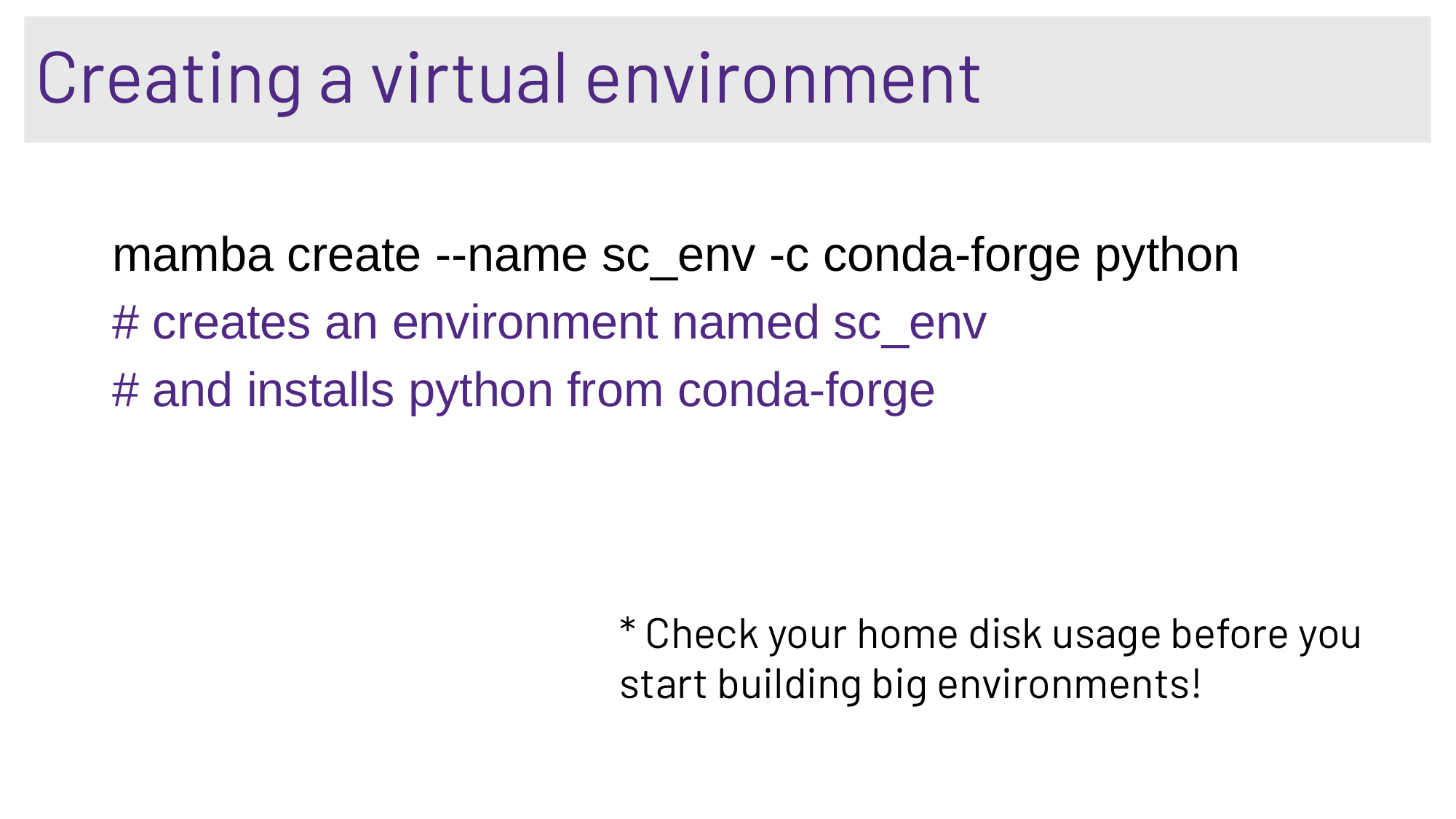

# Creating a virtual environment
mamba create --name sc_env -c conda-forge python
# creates an environment named sc_env
# and installs python from conda-forge

* Check your home disk usage before you start building big environments!